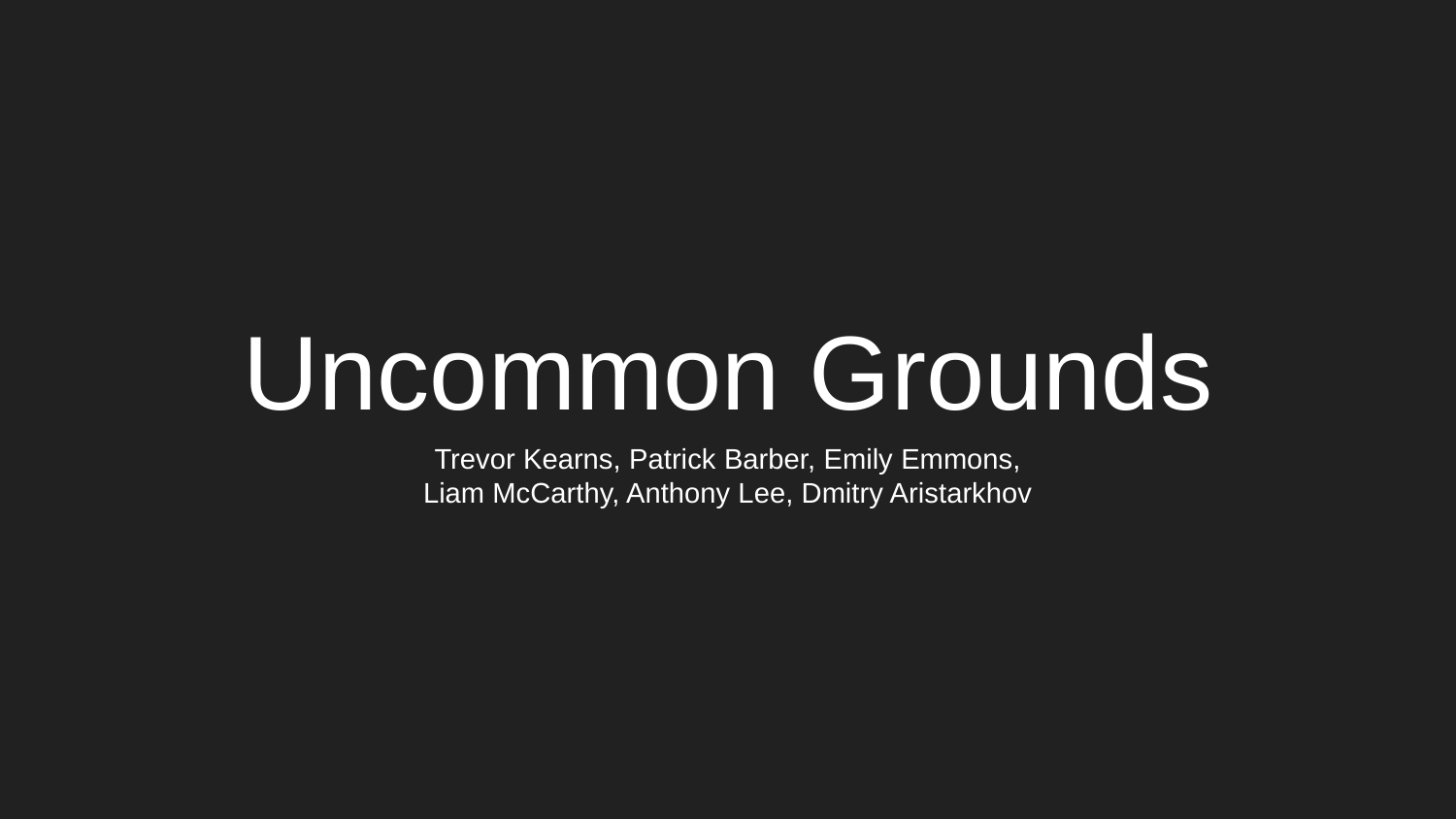

# Uncommon Grounds
Trevor Kearns, Patrick Barber, Emily Emmons, Liam McCarthy, Anthony Lee, Dmitry Aristarkhov